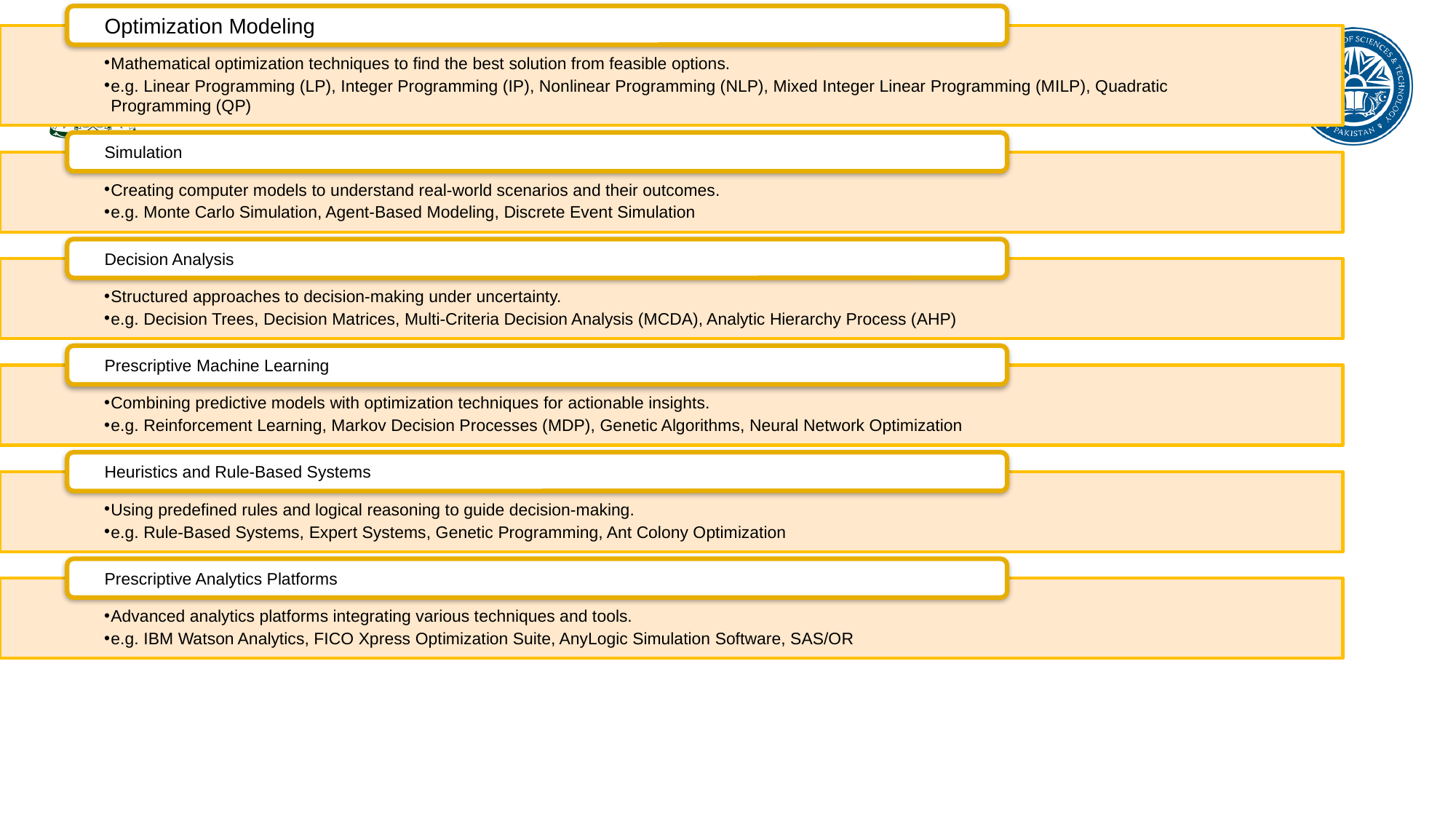

# Prescriptive Analytics
Mathematical optimization techniques to find the best solution from feasible options.
e.g. Linear Programming (LP), Integer Programming (IP), Nonlinear Programming (NLP), Mixed Integer Linear Programming (MILP), Quadratic Programming (QP)
Optimization Modeling
Creating computer models to understand real-world scenarios and their outcomes.
e.g. Monte Carlo Simulation, Agent-Based Modeling, Discrete Event Simulation
Simulation
Structured approaches to decision-making under uncertainty.
e.g. Decision Trees, Decision Matrices, Multi-Criteria Decision Analysis (MCDA), Analytic Hierarchy Process (AHP)
Decision Analysis
Combining predictive models with optimization techniques for actionable insights.
e.g. Reinforcement Learning, Markov Decision Processes (MDP), Genetic Algorithms, Neural Network Optimization
Prescriptive Machine Learning
Using predefined rules and logical reasoning to guide decision-making.
e.g. Rule-Based Systems, Expert Systems, Genetic Programming, Ant Colony Optimization
Heuristics and Rule-Based Systems
Advanced analytics platforms integrating various techniques and tools.
e.g. IBM Watson Analytics, FICO Xpress Optimization Suite, AnyLogic Simulation Software, SAS/OR
Prescriptive Analytics Platforms
9